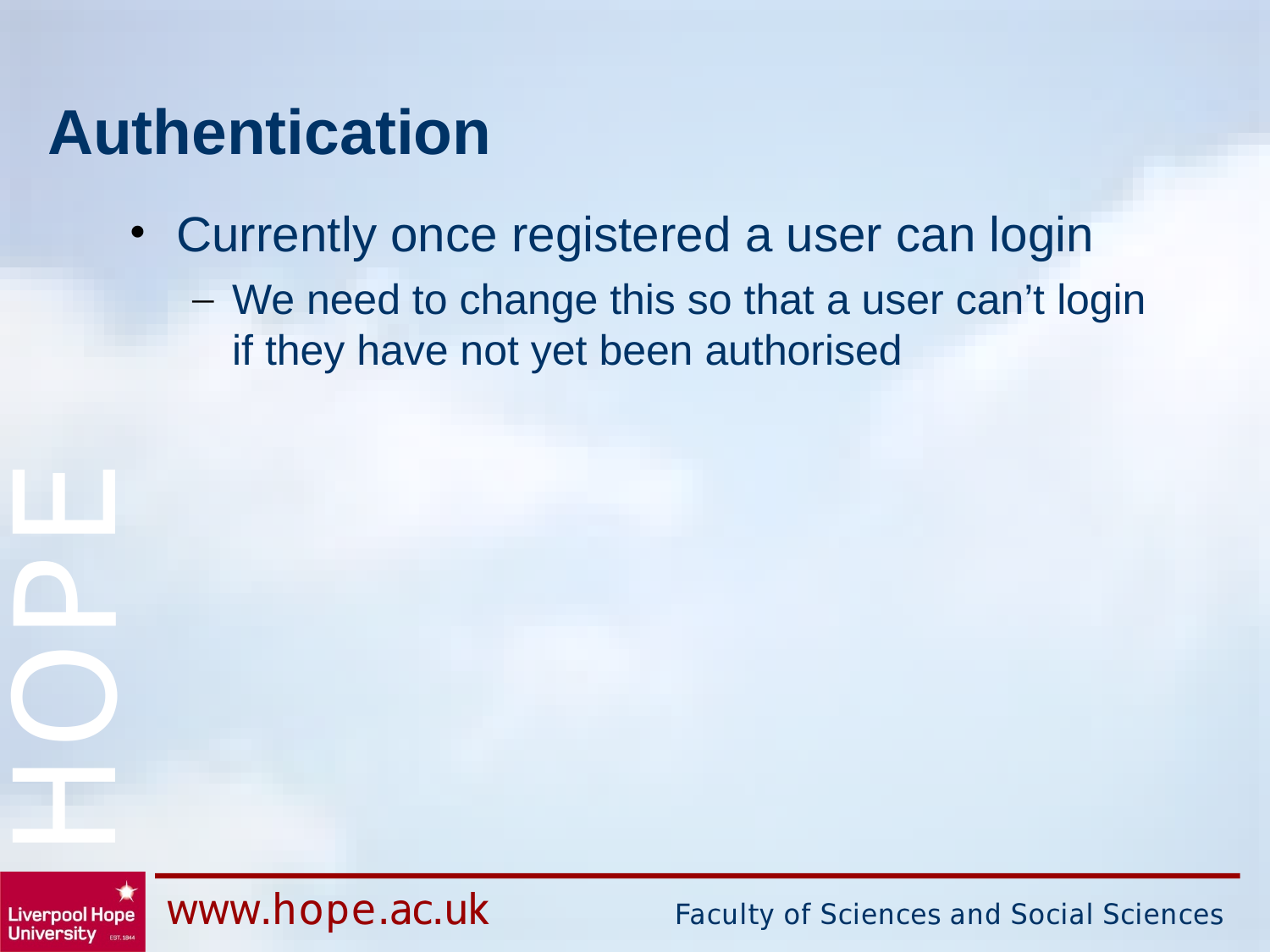

# Authentication
Currently once registered a user can login
We need to change this so that a user can’t login if they have not yet been authorised